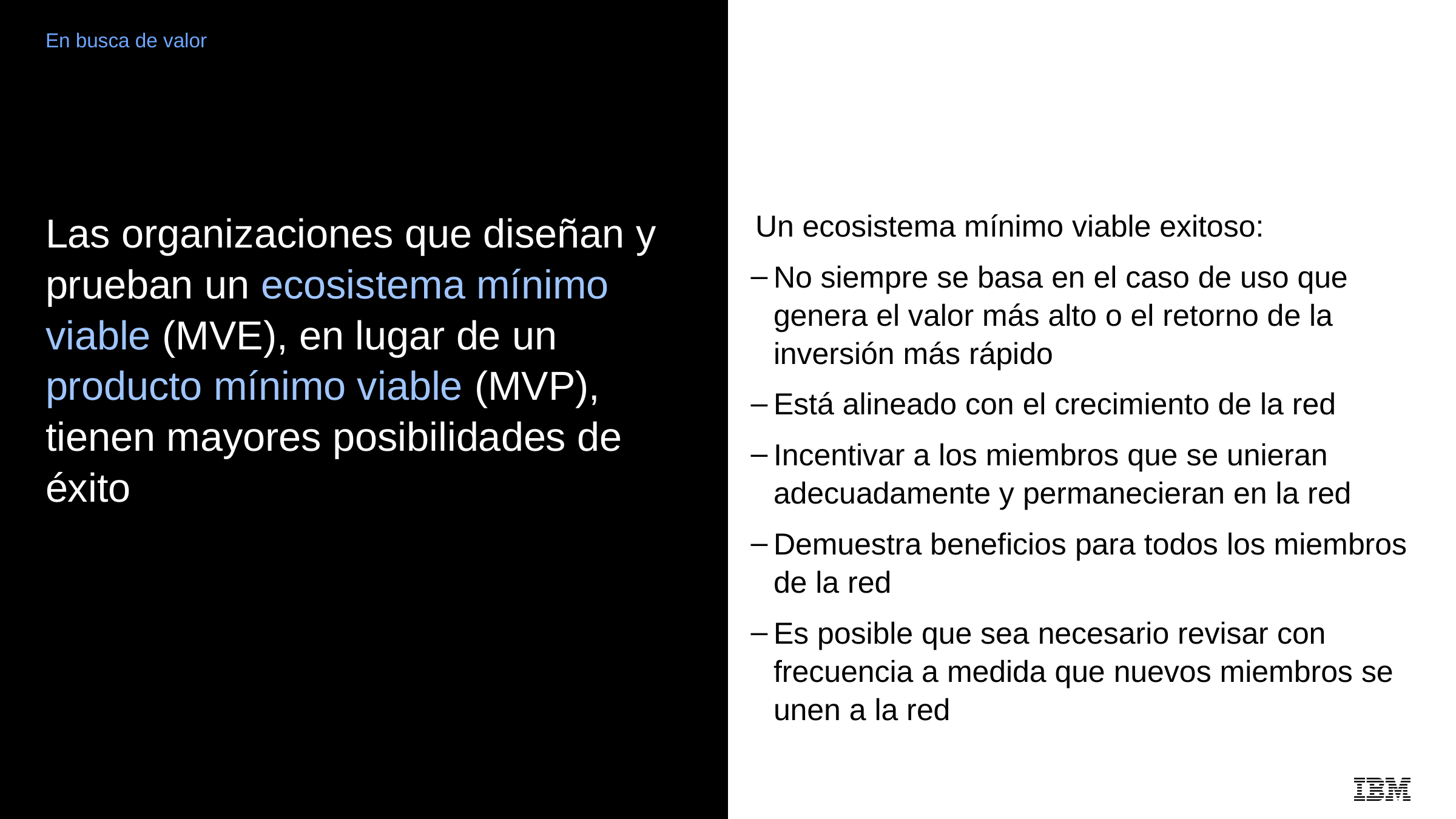

En busca de valor

Las organizaciones que diseñan y prueban un ecosistema mínimo viable (MVE), en lugar de un producto mínimo viable (MVP), tienen mayores posibilidades de éxito

Un ecosistema mínimo viable exitoso:
No siempre se basa en el caso de uso que genera el valor más alto o el retorno de la inversión más rápido
Está alineado con el crecimiento de la red
Incentivar a los miembros que se unieran adecuadamente y permanecieran en la red
Demuestra beneficios para todos los miembros de la red
Es posible que sea necesario revisar con frecuencia a medida que nuevos miembros se unen a la red